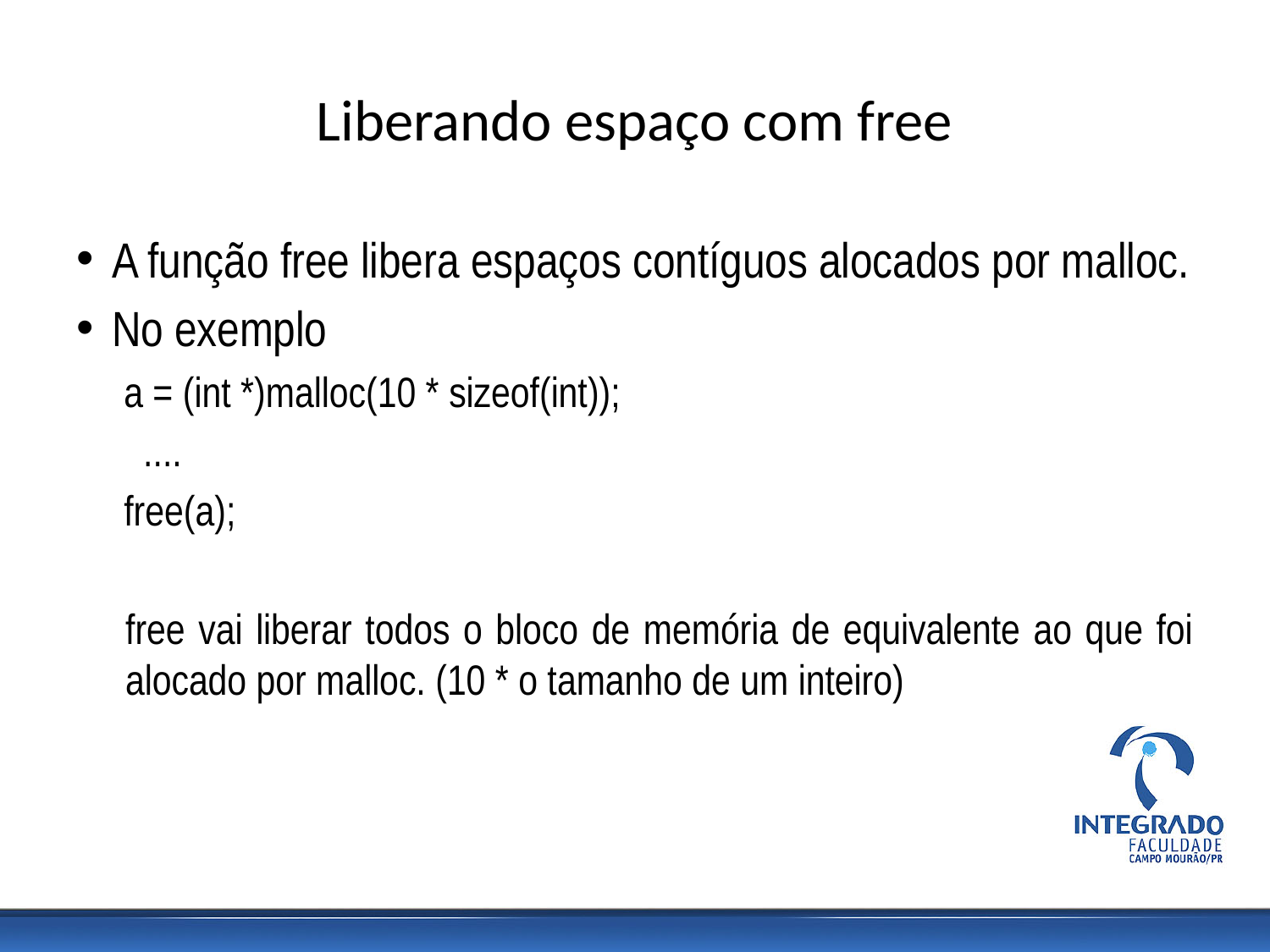

# Liberando espaço com free
A função free libera espaços contíguos alocados por malloc.
No exemplo
a = (int *)malloc(10 * sizeof(int));
  ....
free(a);

free vai liberar todos o bloco de memória de equivalente ao que foi alocado por malloc. (10 * o tamanho de um inteiro)